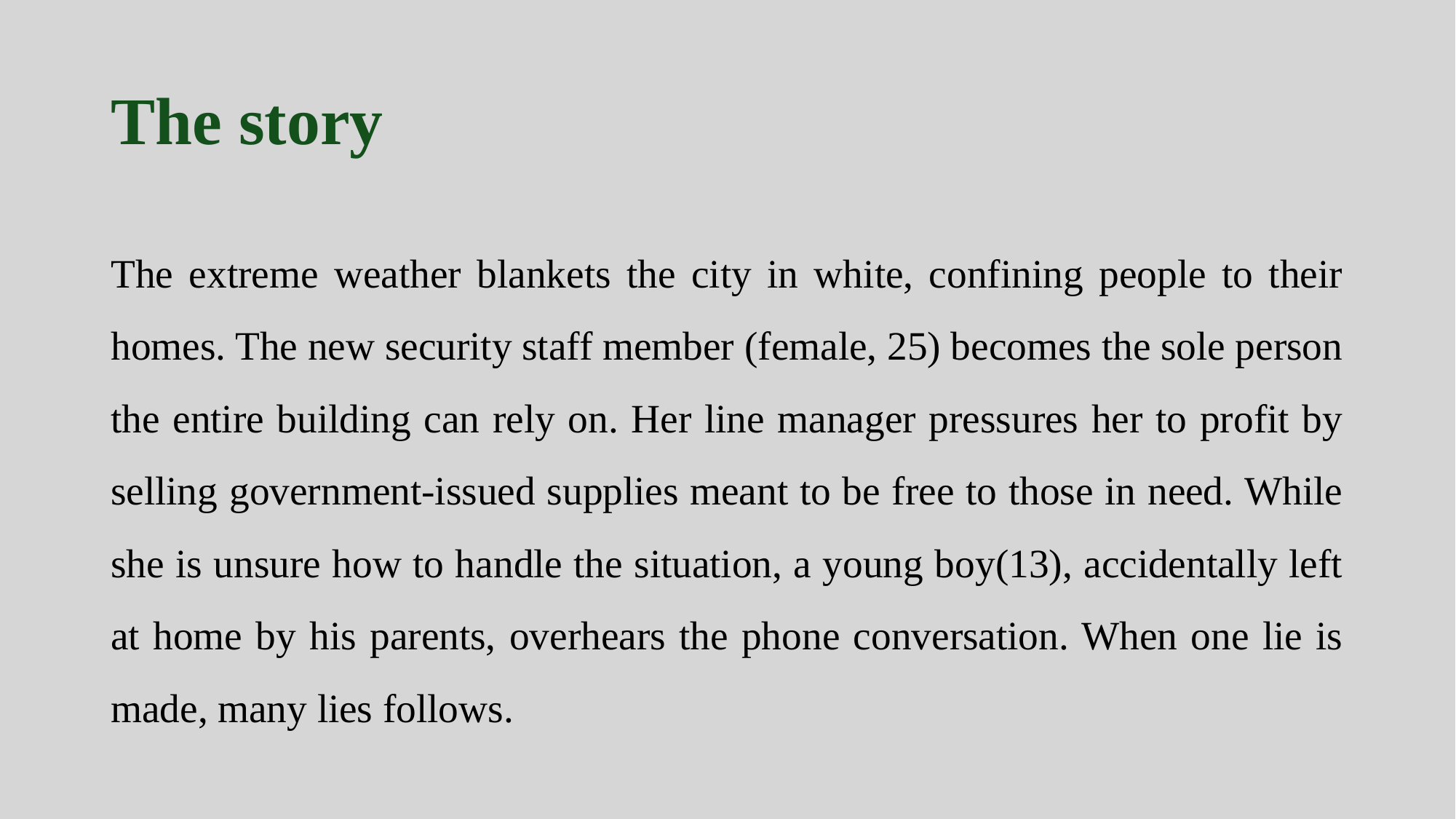

# The story
The extreme weather blankets the city in white, confining people to their homes. The new security staff member (female, 25) becomes the sole person the entire building can rely on. Her line manager pressures her to profit by selling government-issued supplies meant to be free to those in need. While she is unsure how to handle the situation, a young boy(13), accidentally left at home by his parents, overhears the phone conversation. When one lie is made, many lies follows.